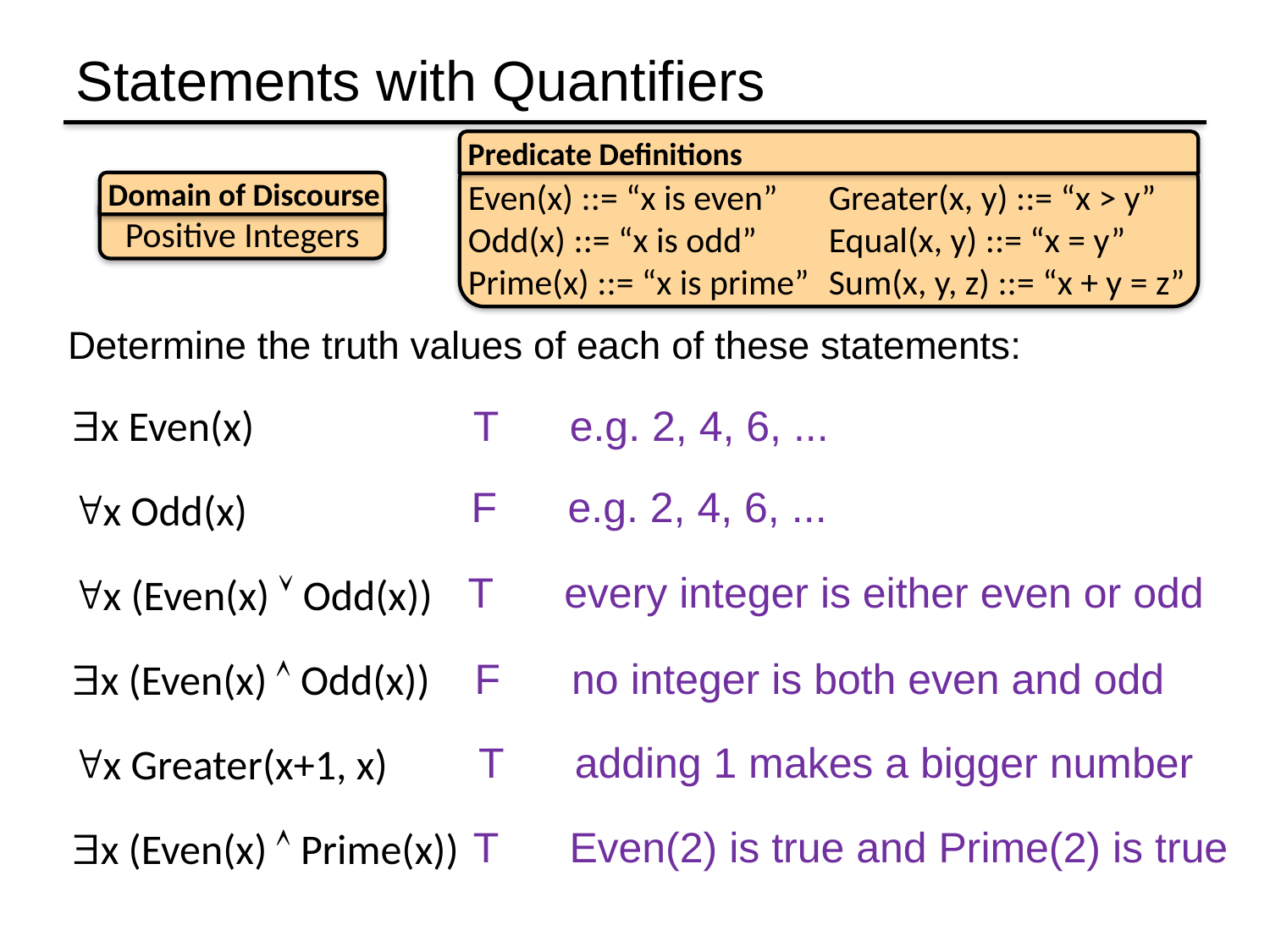

# Statements with Quantifiers
Predicate Definitions
Even(x) ::= “x is even”
Odd(x) ::= “x is odd”
Prime(x) ::= “x is prime”

Greater(x, y) ::= “x > y”
Equal(x, y) ::= “x = y”
Sum(x, y, z) ::= “x + y = z”
Domain of Discourse
Positive Integers
Determine the truth values of each of these statements:
∃x Even(x)

∀x Odd(x)

∀x (Even(x) ∨ Odd(x))

∃x (Even(x) ∧ Odd(x))

∀x Greater(x+1, x)

∃x (Even(x) ∧ Prime(x))
T      e.g. 2, 4, 6, ...
F      e.g. 2, 4, 6, ...
T      every integer is either even or odd
F      no integer is both even and odd
T      adding 1 makes a bigger number
T      Even(2) is true and Prime(2) is true